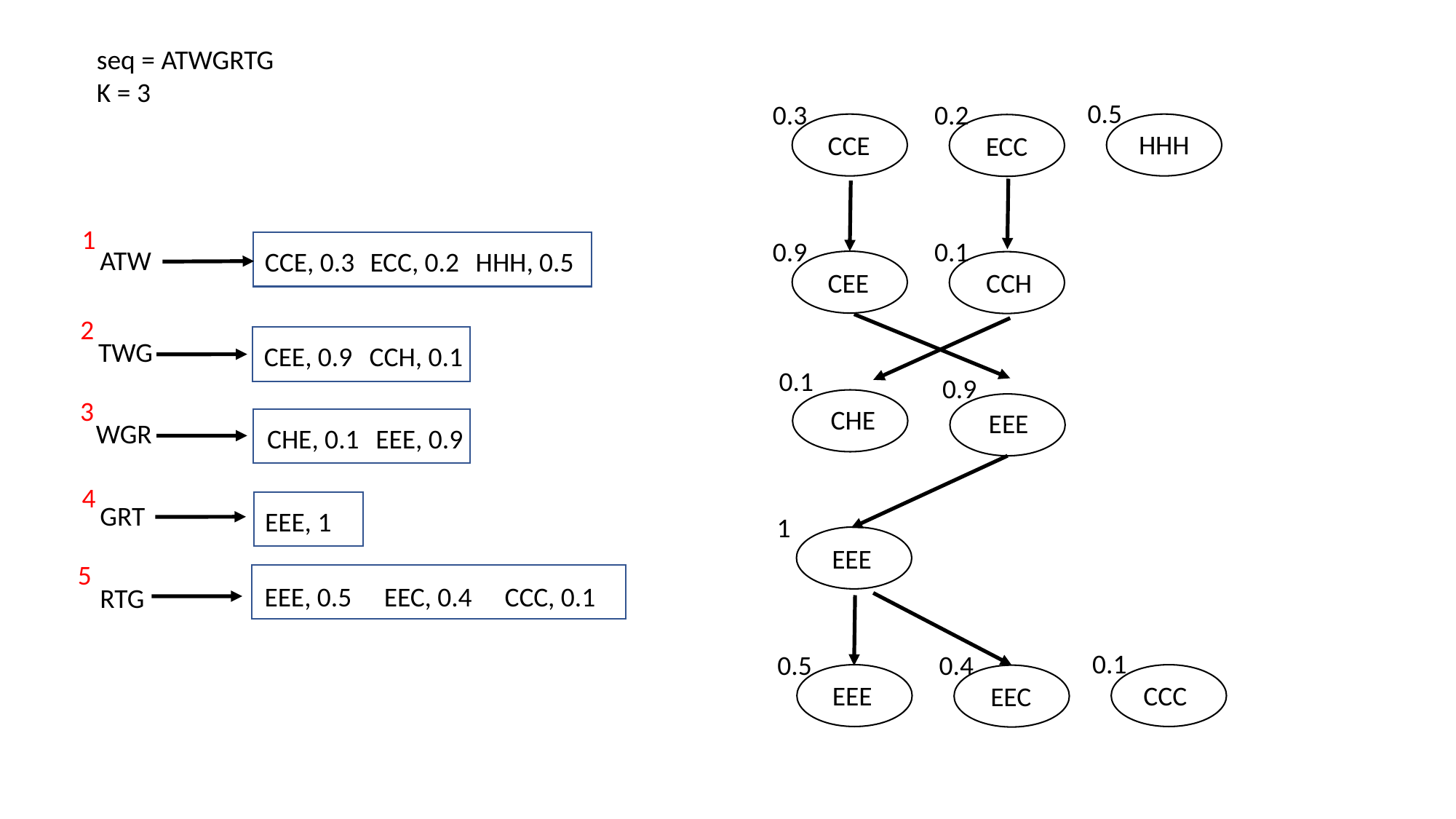

seq = ATWGRTG
K = 3
0.5
0.3
0.2

HHH
CCE
ECC
1
0.9
0.1

ATW
CCE, 0.3
ECC, 0.2
HHH, 0.5

CEE
CCH
2

TWG
CEE, 0.9
CCH, 0.1
0.1
0.9
3

CHE
EEE

WGR
CHE, 0.1
EEE, 0.9
4

GRT
EEE, 1
1

EEE
5

EEE, 0.5
EEC, 0.4
CCC, 0.1
RTG
0.1
0.5
0.4

CCC
EEE
EEC